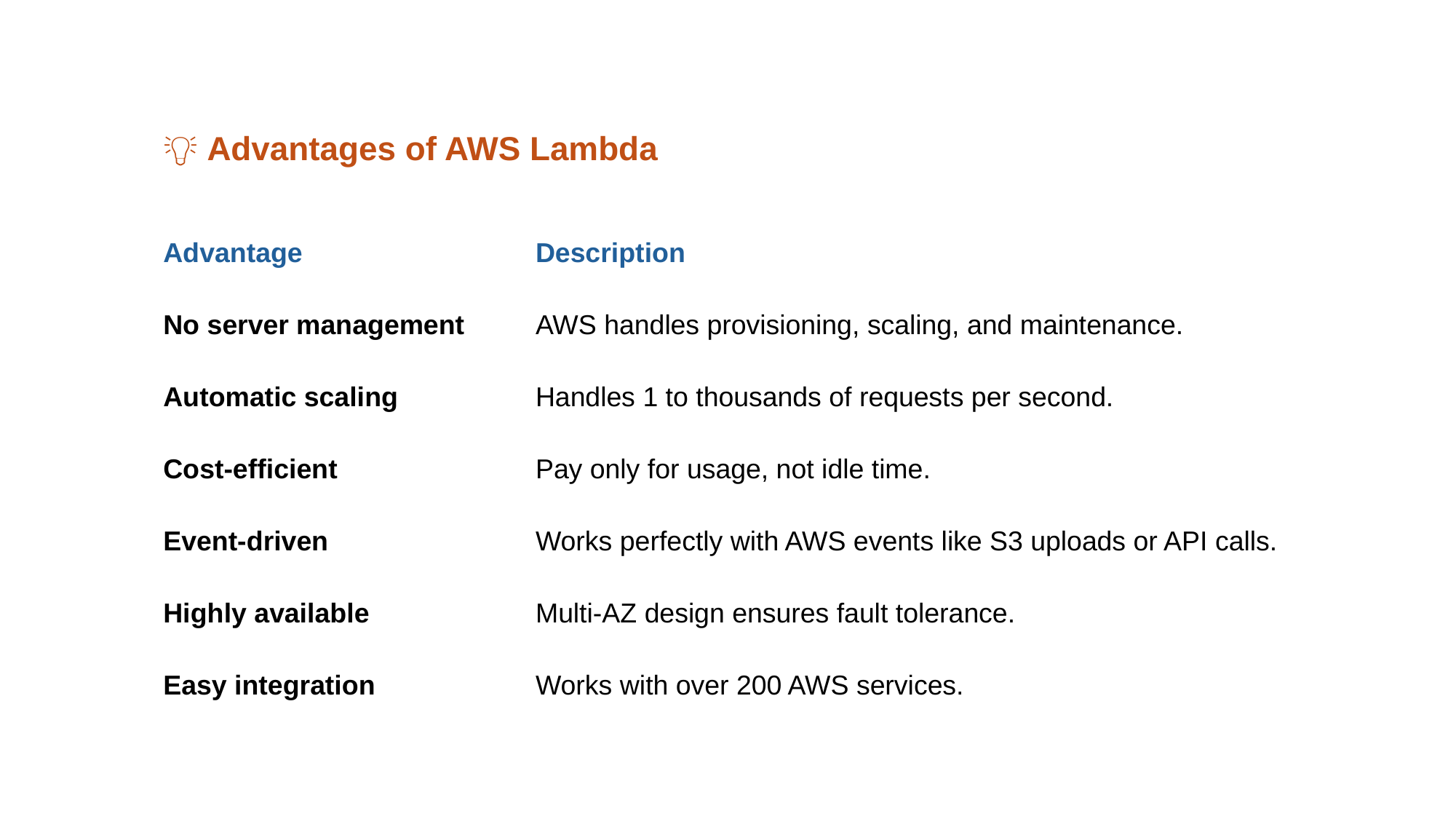

💡 Advantages of AWS Lambda
| Advantage | Description |
| --- | --- |
| No server management | AWS handles provisioning, scaling, and maintenance. |
| Automatic scaling | Handles 1 to thousands of requests per second. |
| Cost-efficient | Pay only for usage, not idle time. |
| Event-driven | Works perfectly with AWS events like S3 uploads or API calls. |
| Highly available | Multi-AZ design ensures fault tolerance. |
| Easy integration | Works with over 200 AWS services. |